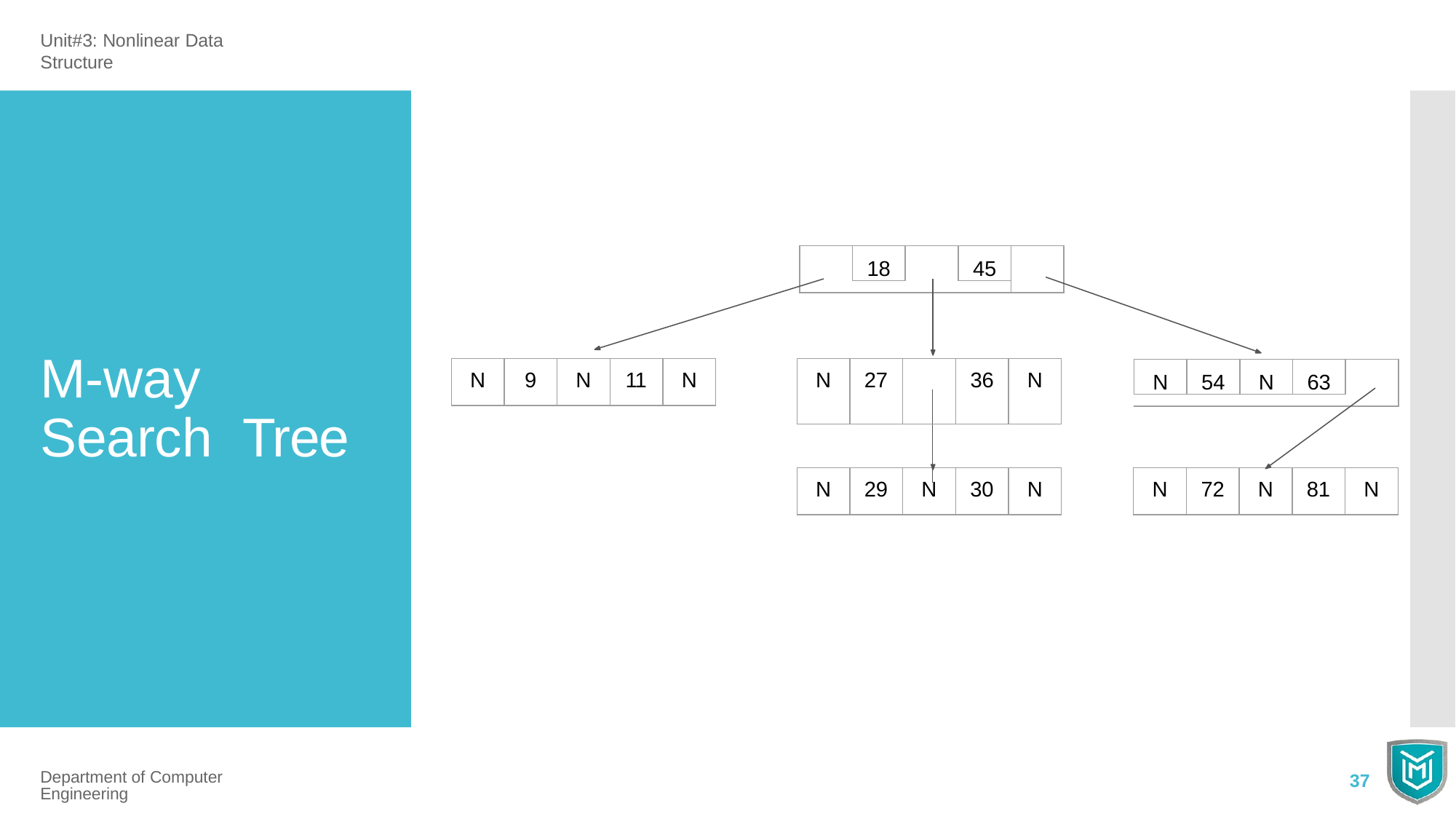

Unit#3: Nonlinear Data Structure

18
45

M-way Search  Tree
| N | 9 | N | 11 | N |
| --- | --- | --- | --- | --- |
| N | 27 |  |  | 36 | N |
| --- | --- | --- | --- | --- | --- |
|  |  |  |  |  |  |
|  |  |  |  |  |  |

N
54
N
63
| N | 29 | N | 30 | N |
| --- | --- | --- | --- | --- |
| N | 72 | N | 81 | N |
| --- | --- | --- | --- | --- |
Department of Computer Engineering
37